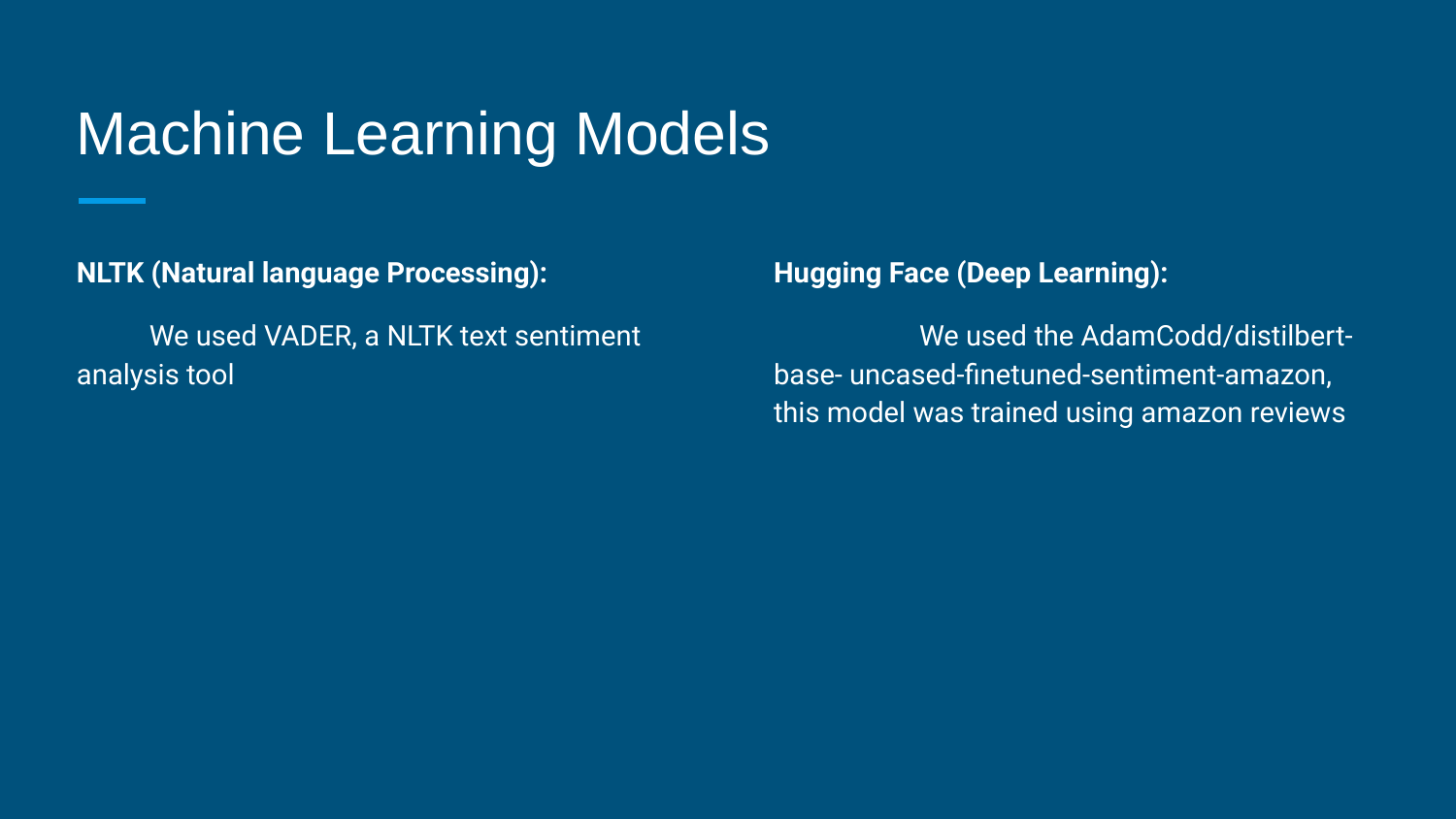

# Machine Learning Models
NLTK (Natural language Processing):
We used VADER, a NLTK text sentiment analysis tool
Hugging Face (Deep Learning):
	We used the AdamCodd/distilbert-base- uncased-finetuned-sentiment-amazon, this model was trained using amazon reviews